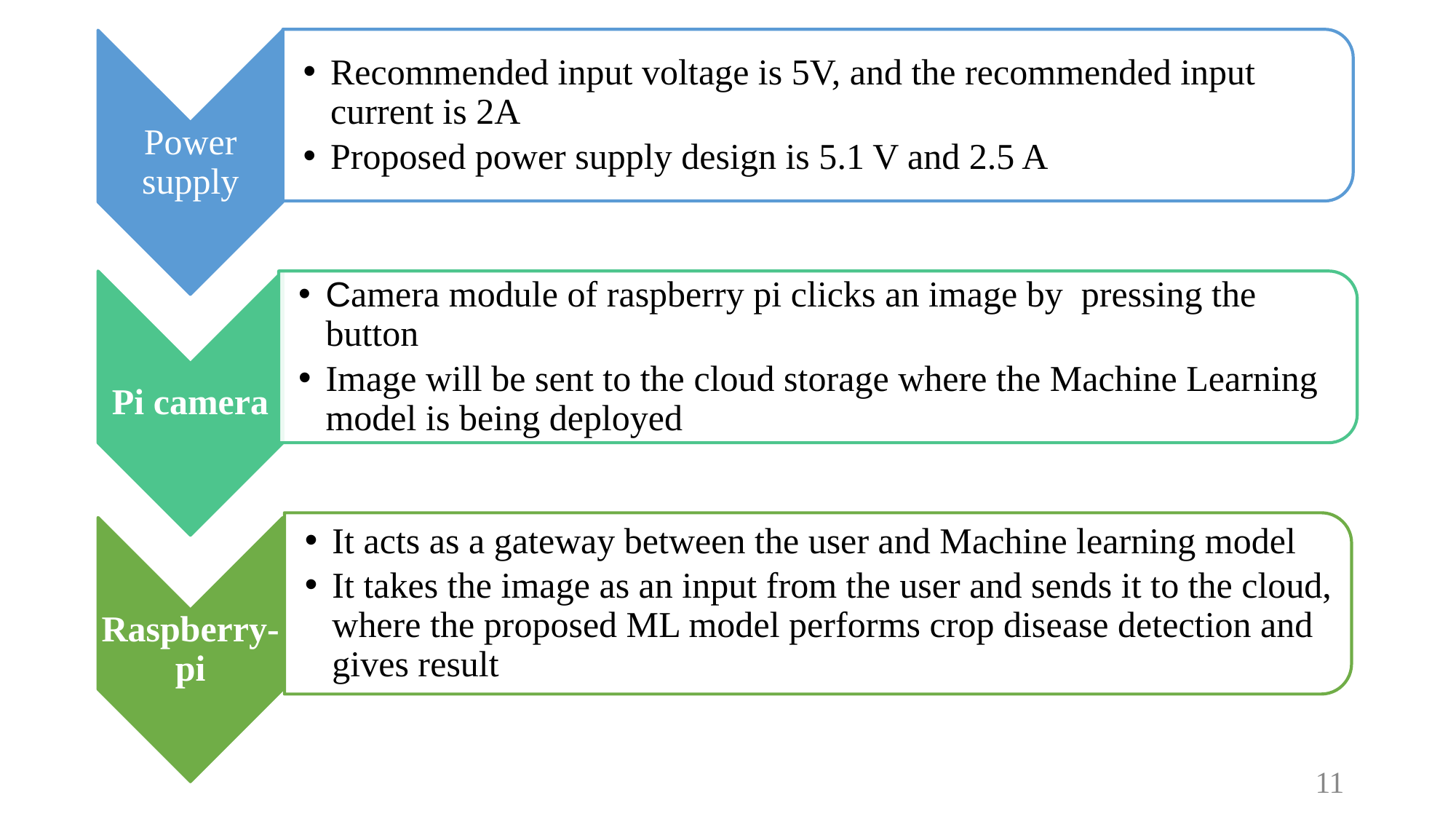

Power supply
Recommended input voltage is 5V, and the recommended input current is 2A
Proposed power supply design is 5.1 V and 2.5 A
Pi camera
Camera module of raspberry pi clicks an image by  pressing the button
Image will be sent to the cloud storage where the Machine Learning model is being deployed
Raspberry-pi
It acts as a gateway between the user and Machine learning model
It takes the image as an input from the user and sends it to the cloud, where the proposed ML model performs crop disease detection and gives result
11